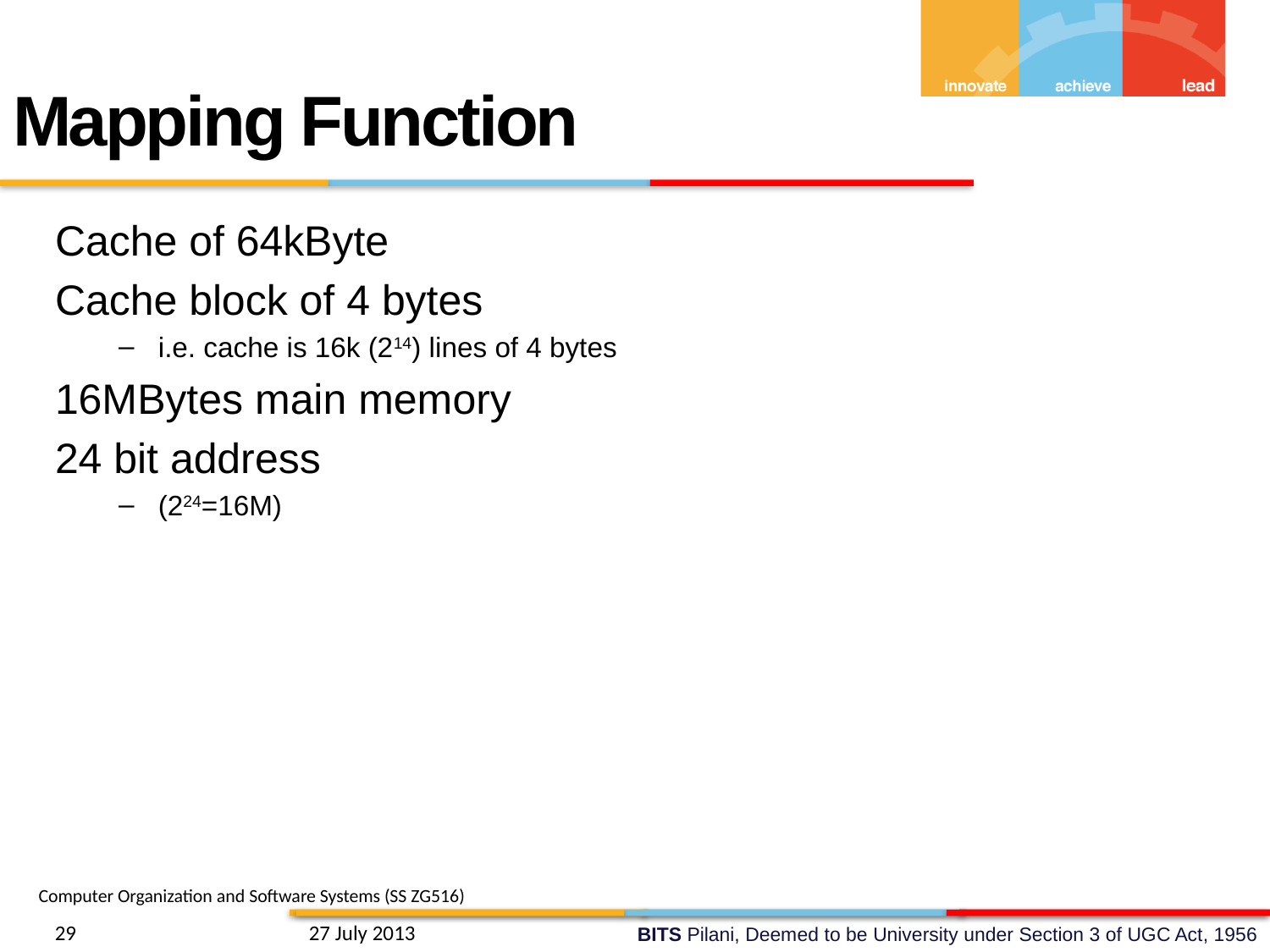

Mapping Function
Cache of 64kByte
Cache block of 4 bytes
i.e. cache is 16k (214) lines of 4 bytes
16MBytes main memory
24 bit address
(224=16M)